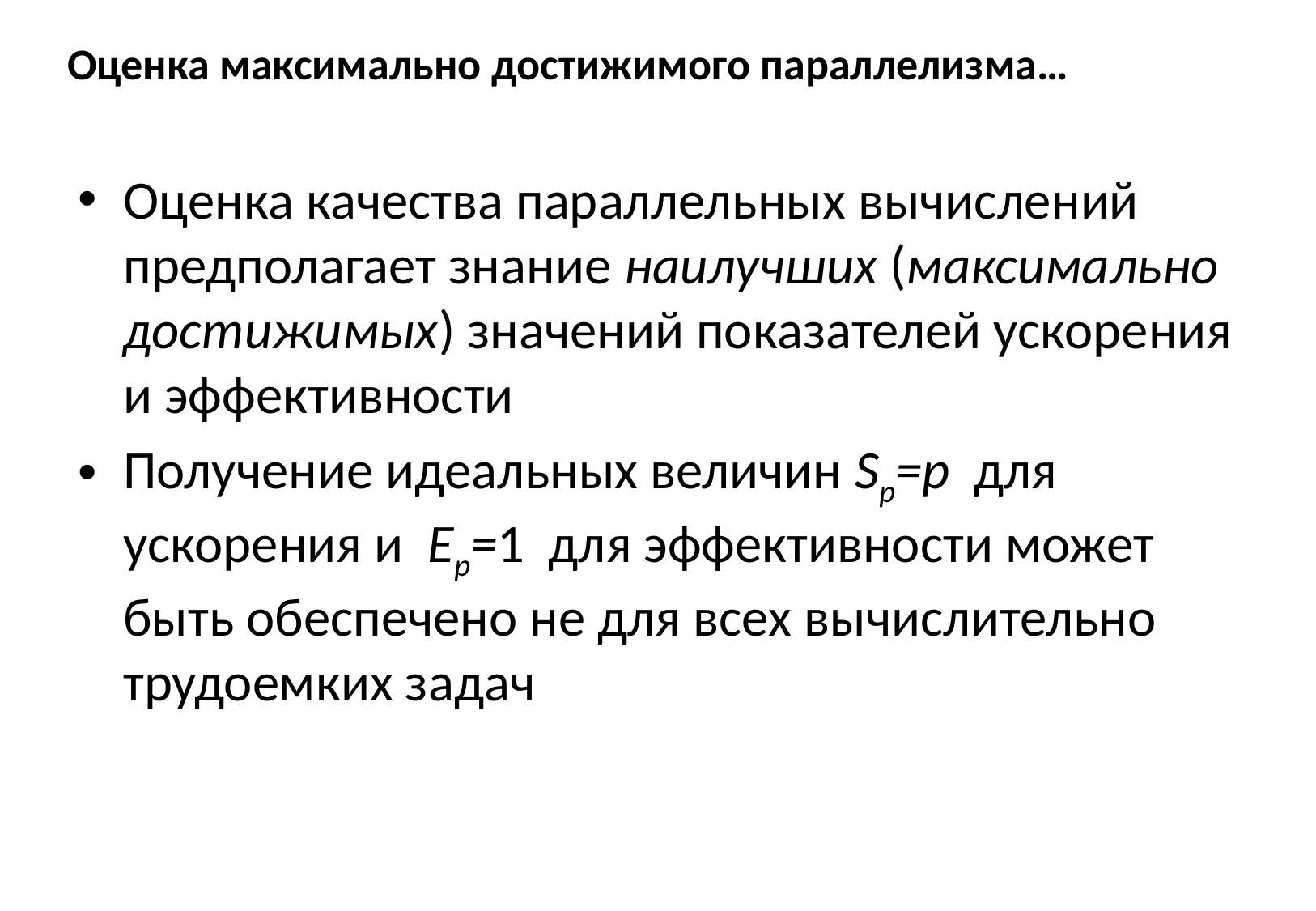

# Оценка максимально достижимого параллелизма…
Оценка качества параллельных вычислений предполагает знание наилучших (максимально достижимых) значений показателей ускорения и эффективности
Получение идеальных величин Sp=p  для ускорения и  Ep=1  для эффективности может быть обеспечено не для всех вычислительно трудоемких задач